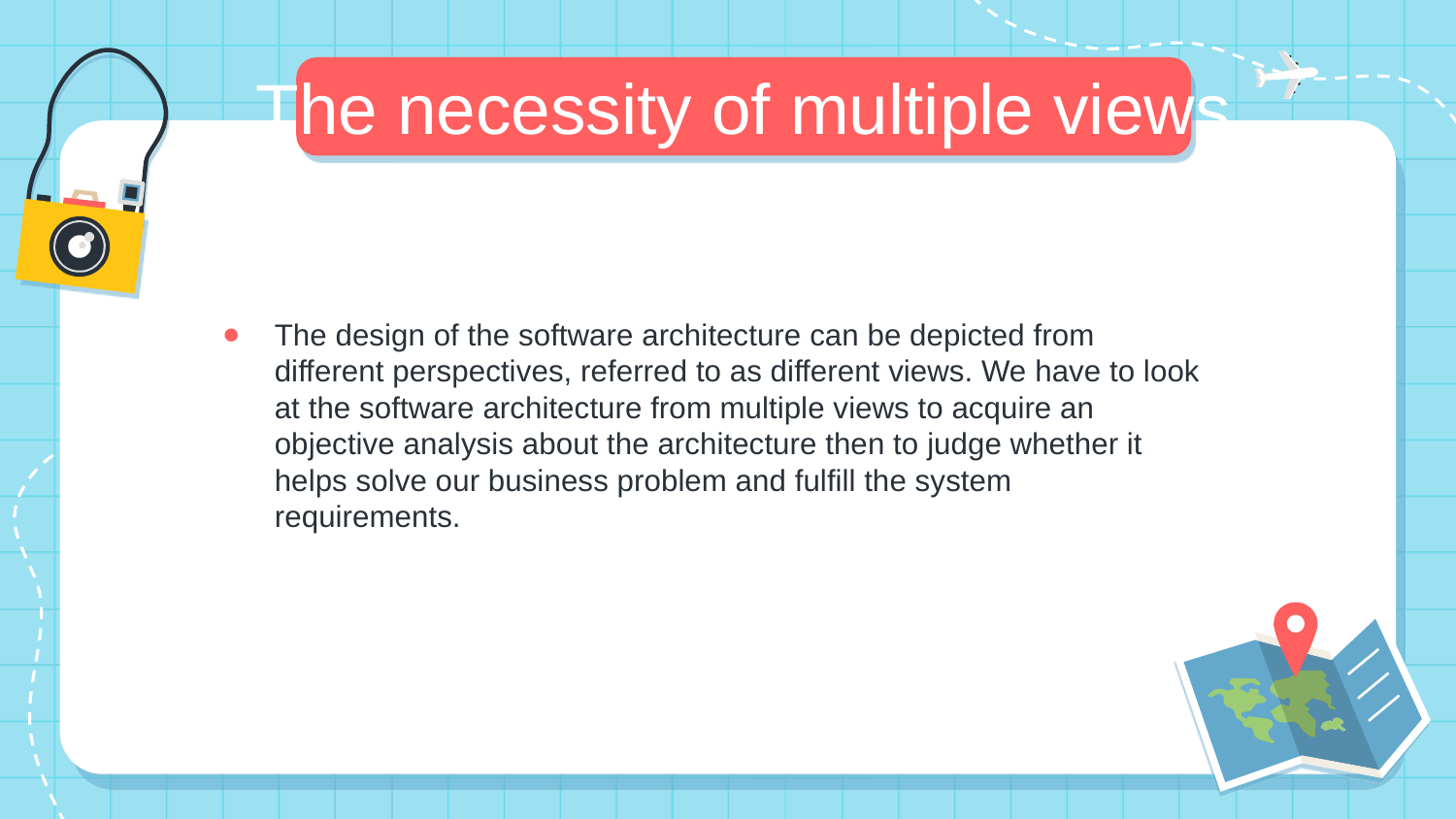

# The necessity of multiple views
The design of the software architecture can be depicted from different perspectives, referred to as different views. We have to look at the software architecture from multiple views to acquire an objective analysis about the architecture then to judge whether it helps solve our business problem and fulfill the system requirements.